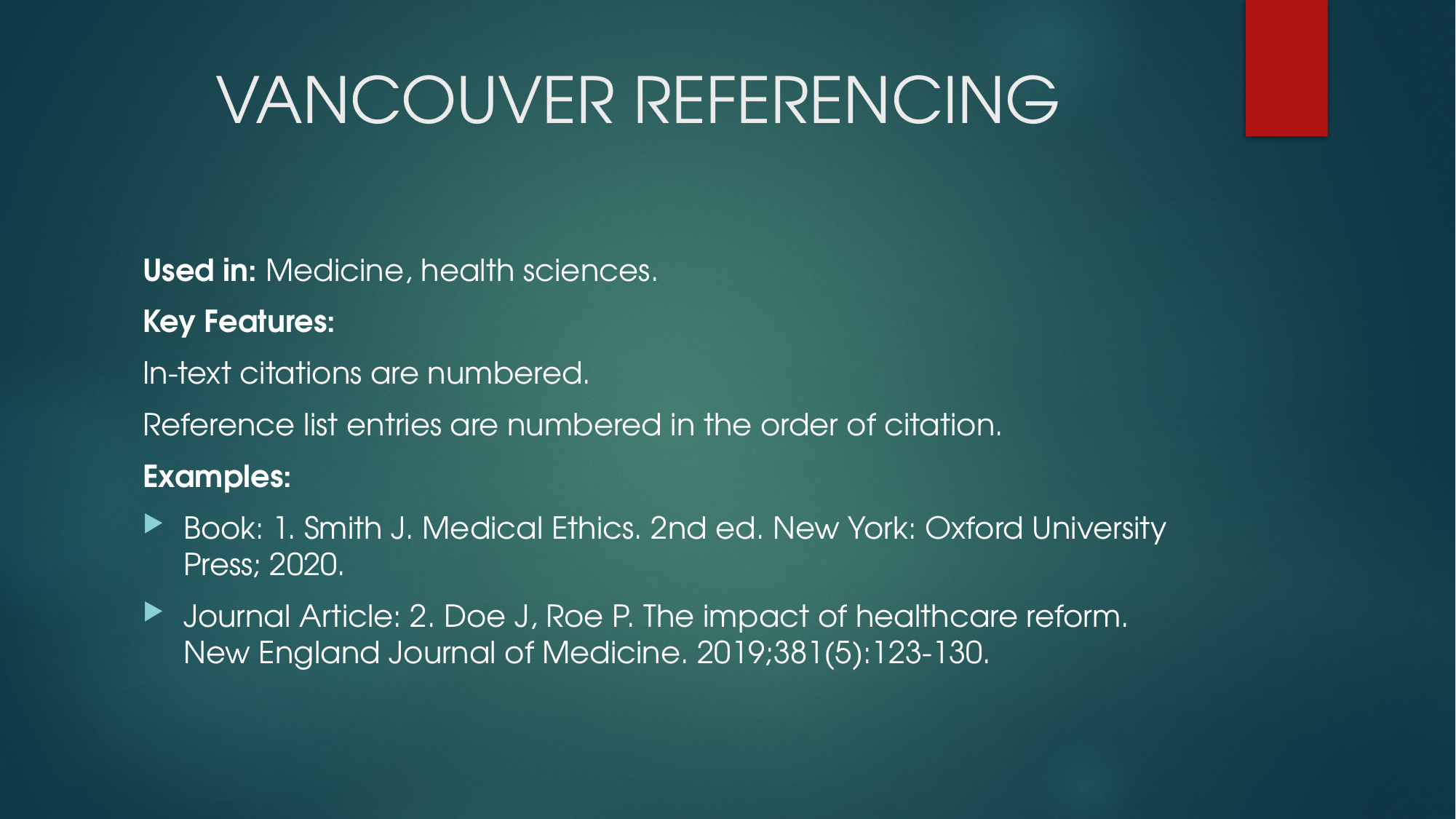

# VANCOUVER REFERENCING
Used in: Medicine, health sciences.
Key Features:
In-text citations are numbered.
Reference list entries are numbered in the order of citation.
Examples:
Book: 1. Smith J. Medical Ethics. 2nd ed. New York: Oxford University Press; 2020.
Journal Article: 2. Doe J, Roe P. The impact of healthcare reform. New England Journal of Medicine. 2019;381(5):123-130.